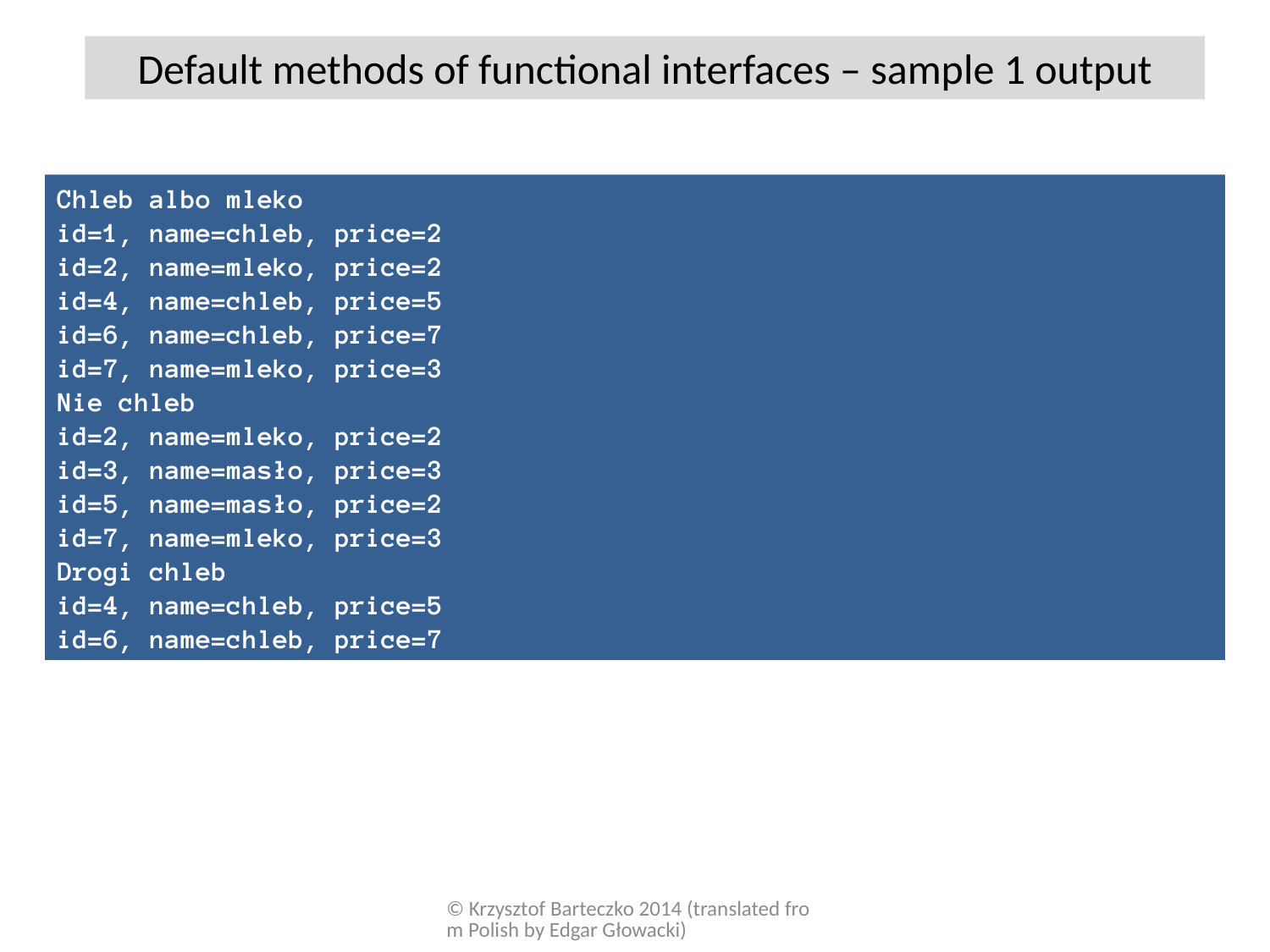

Default methods of functional interfaces – sample 1 output
Chleb albo mleko
id=1, name=chleb, price=2
id=2, name=mleko, price=2
id=4, name=chleb, price=5
id=6, name=chleb, price=7
id=7, name=mleko, price=3
Nie chleb
id=2, name=mleko, price=2
id=3, name=masło, price=3
id=5, name=masło, price=2
id=7, name=mleko, price=3
Drogi chleb
id=4, name=chleb, price=5
id=6, name=chleb, price=7
© Krzysztof Barteczko 2014 (translated from Polish by Edgar Głowacki)